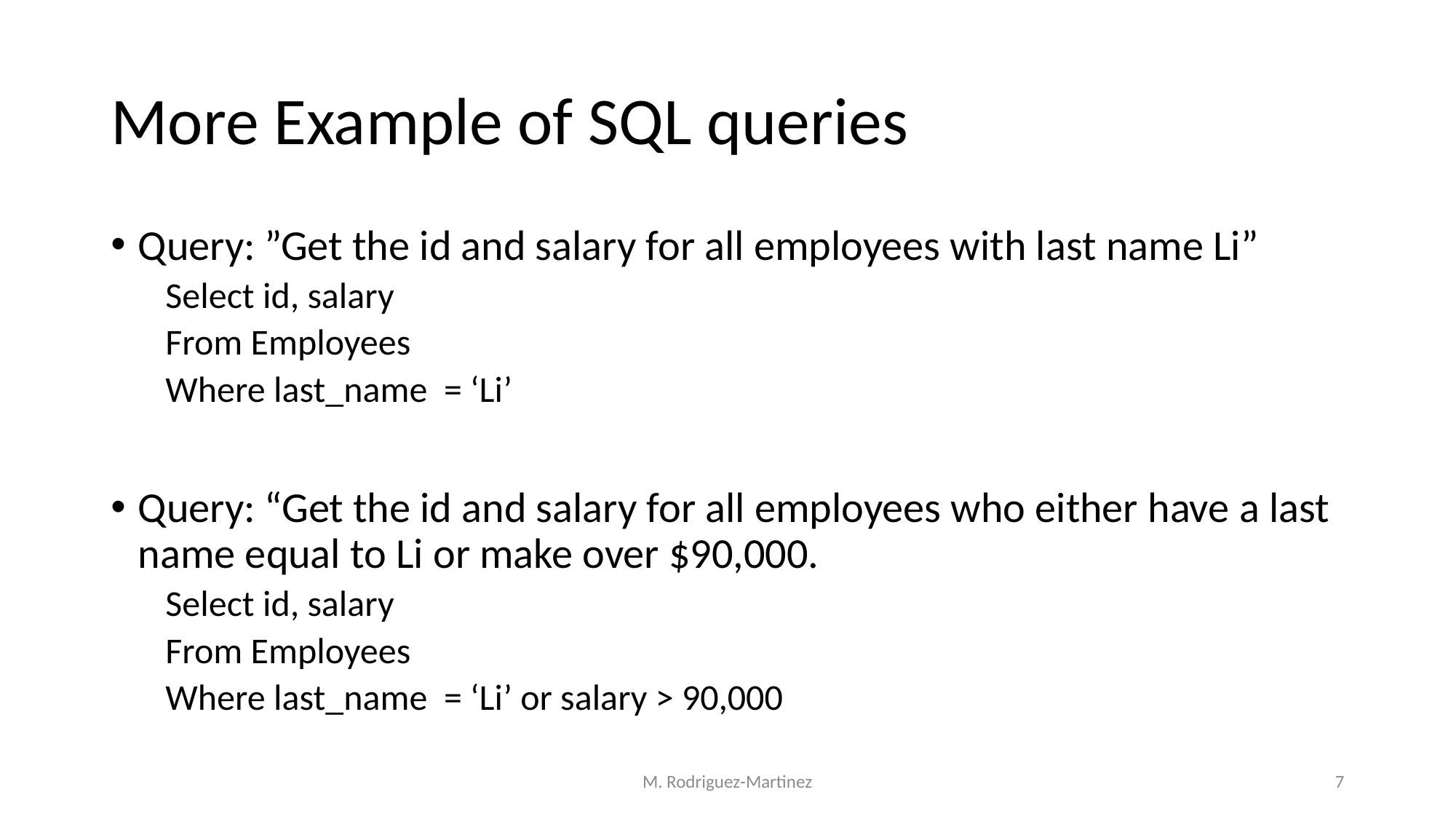

# More Example of SQL queries
Query: ”Get the id and salary for all employees with last name Li”
Select id, salary
From Employees
Where last_name  = ‘Li’

Query: “Get the id and salary for all employees who either have a last name equal to Li or make over $90,000.
Select id, salary
From Employees
Where last_name  = ‘Li’ or salary > 90,000

M. Rodriguez-Martinez
7